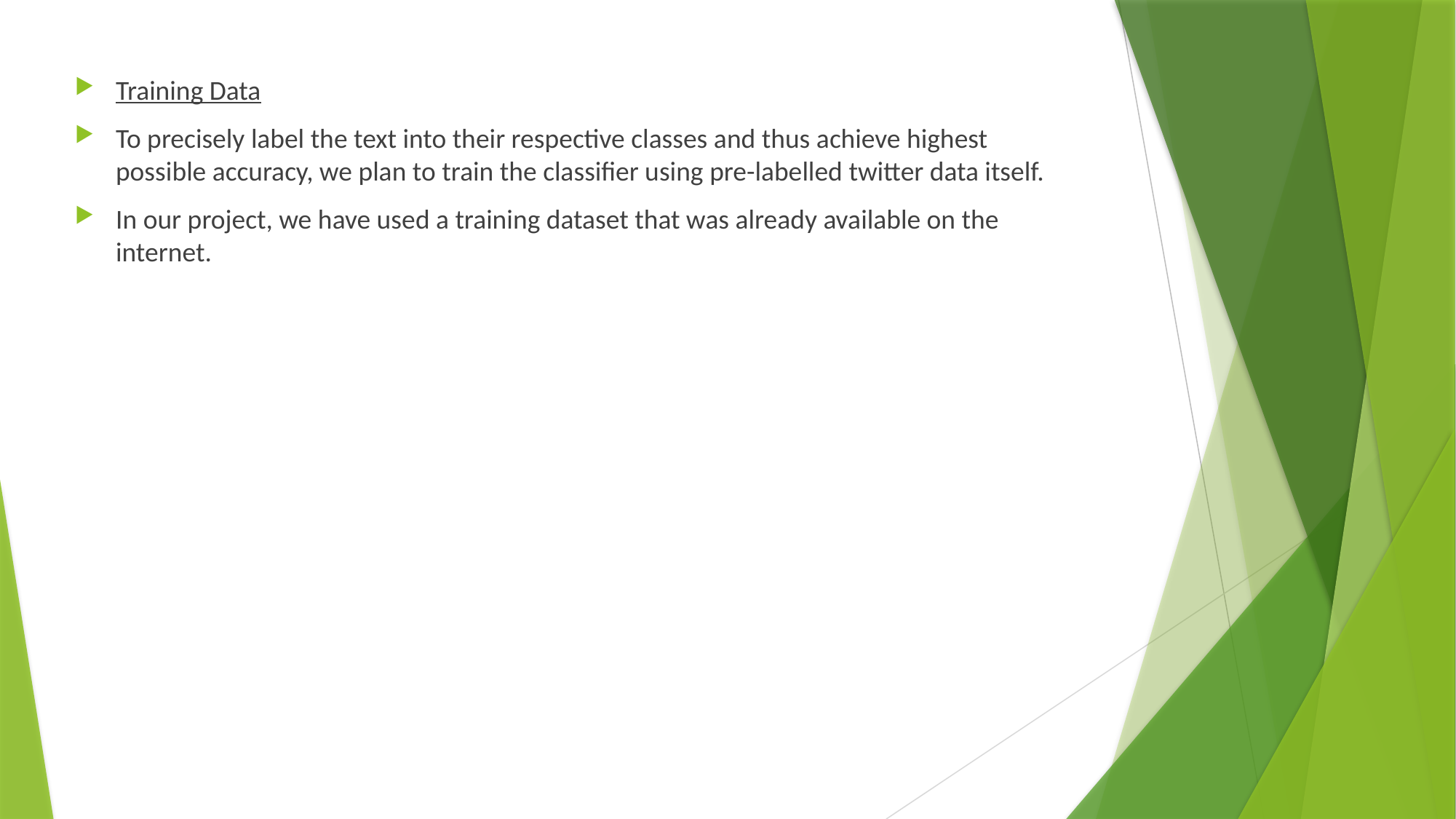

Training Data
To precisely label the text into their respective classes and thus achieve highest possible accuracy, we plan to train the classifier using pre-labelled twitter data itself.
In our project, we have used a training dataset that was already available on the internet.